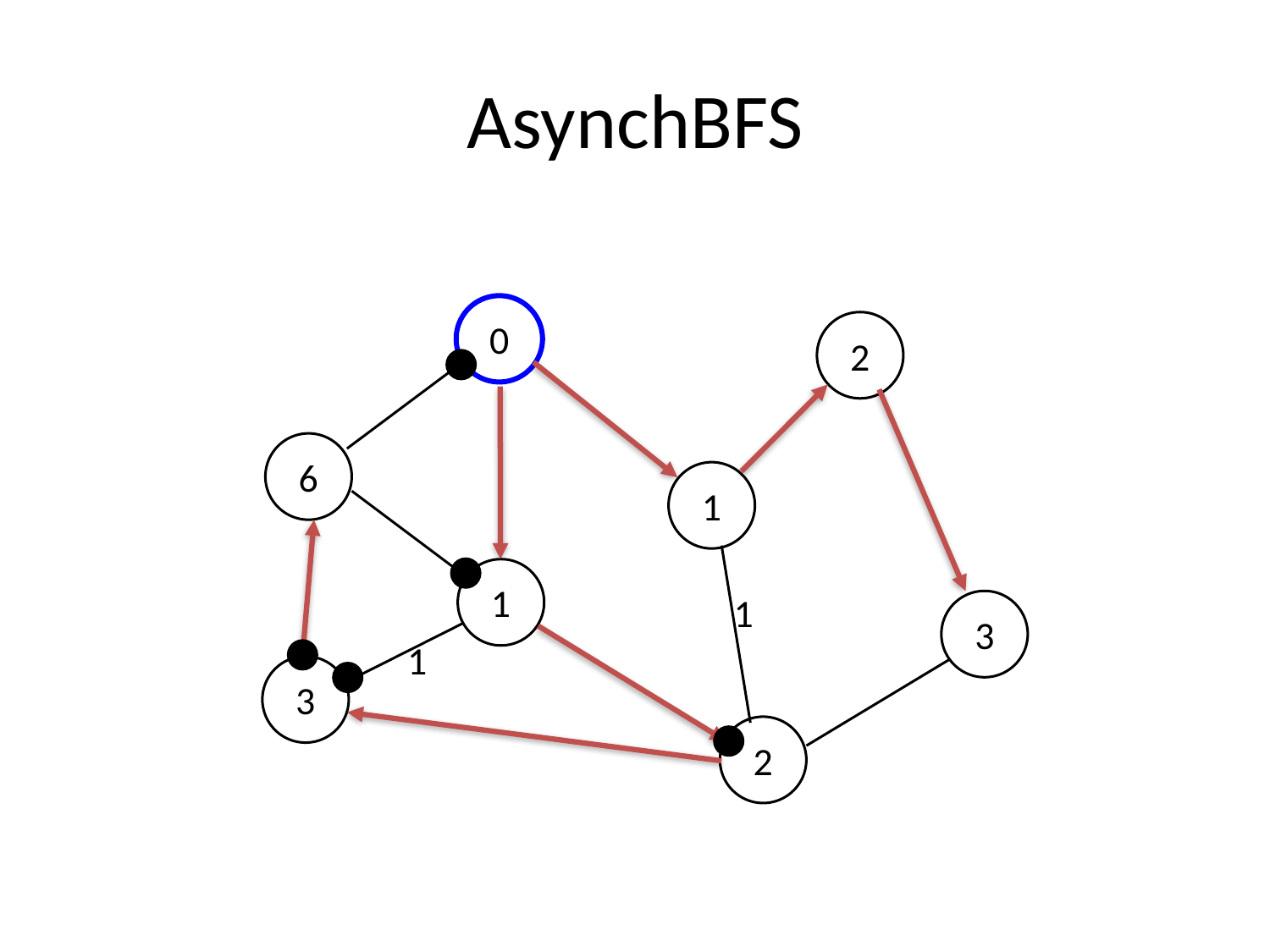

# AsynchBFS
0
2

6
1

1
1
3

1

3

2